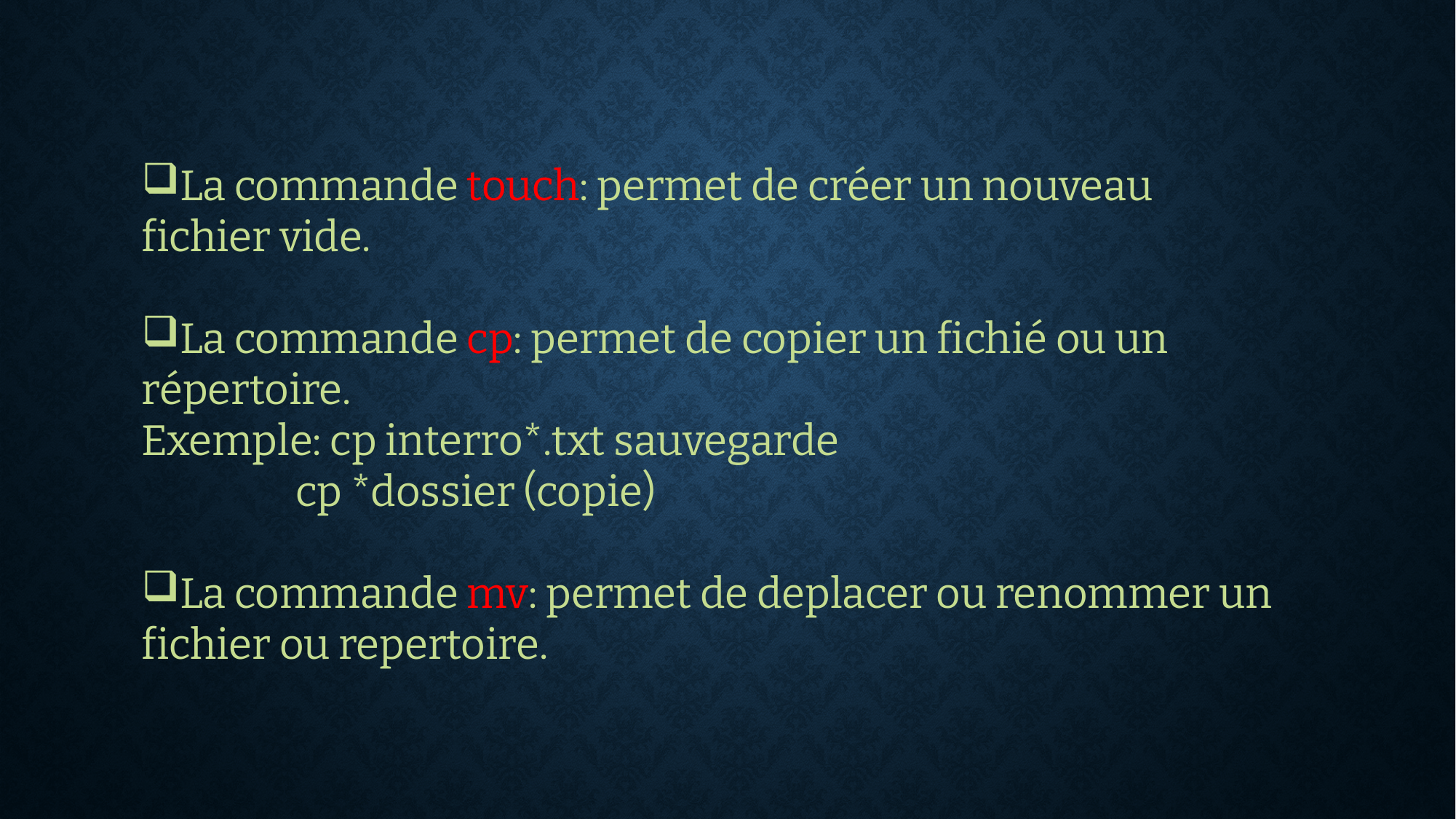

La commande touch: permet de créer un nouveau fichier vide.

La commande cp: permet de copier un fichié ou un répertoire.
Exemple: cp interro*.txt sauvegarde
                  cp *dossier (copie)

La commande mv: permet de deplacer ou renommer un fichier ou repertoire.